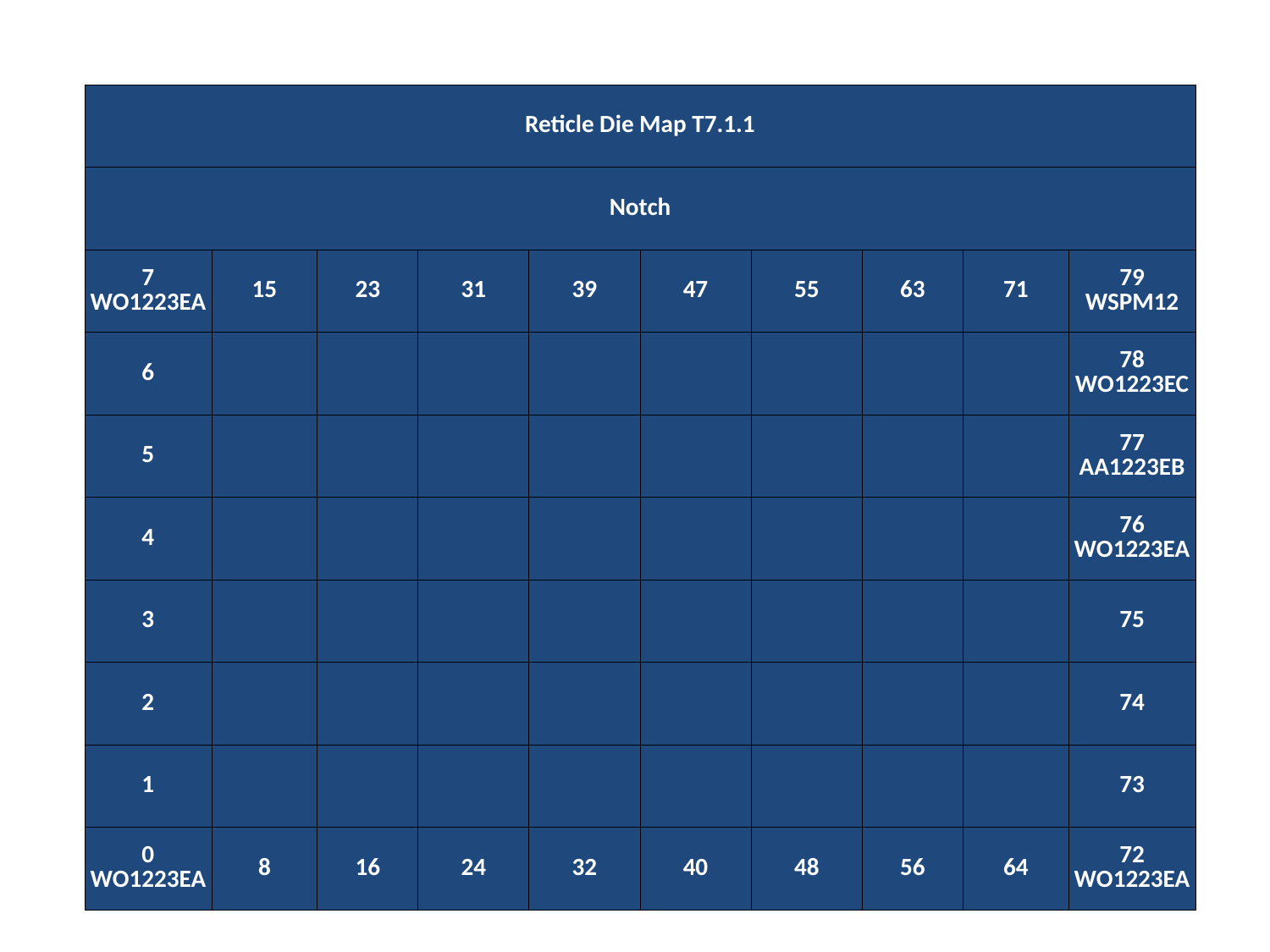

| Reticle Die Map T7.1.1 |  |  |  |  |  |  |  |  |  |
| --- | --- | --- | --- | --- | --- | --- | --- | --- | --- |
| Notch |  |  |  |  |  |  |  |  |  |
| 7 WO1223EA | 15 | 23 | 31 | 39 | 47 | 55 | 63 | 71 | 79 WSPM12 |
| 6 |  |  |  |  |  |  |  |  | 78 WO1223EC |
| 5 |  |  |  |  |  |  |  |  | 77 AA1223EB |
| 4 |  |  |  |  |  |  |  |  | 76 WO1223EA |
| 3 |  |  |  |  |  |  |  |  | 75 |
| 2 |  |  |  |  |  |  |  |  | 74 |
| 1 |  |  |  |  |  |  |  |  | 73 |
| 0 WO1223EA | 8 | 16 | 24 | 32 | 40 | 48 | 56 | 64 | 72 WO1223EA |